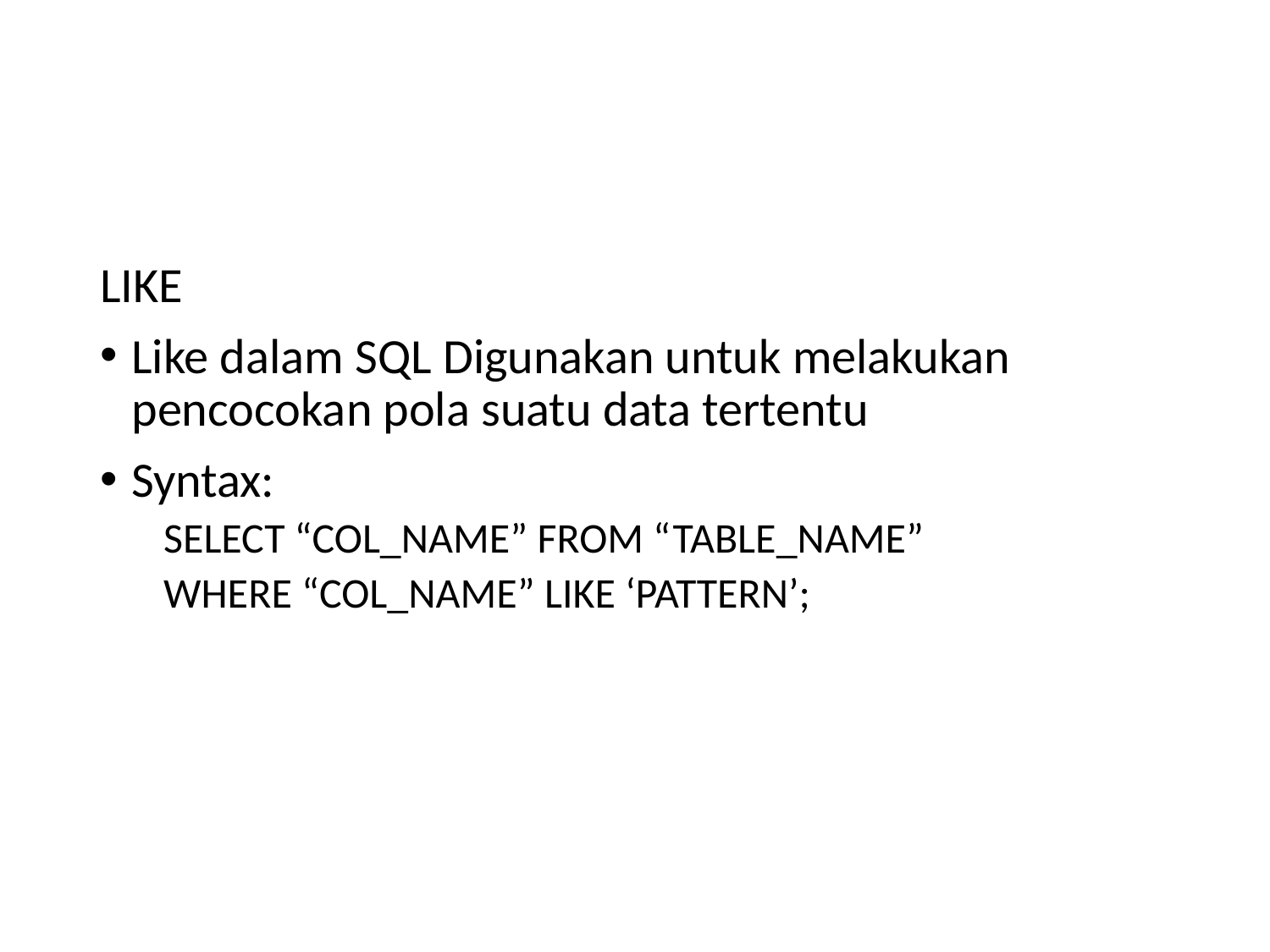

#
LIKE
Like dalam SQL Digunakan untuk melakukan pencocokan pola suatu data tertentu
Syntax:
SELECT “COL_NAME” FROM “TABLE_NAME”
WHERE “COL_NAME” LIKE ‘PATTERN’;